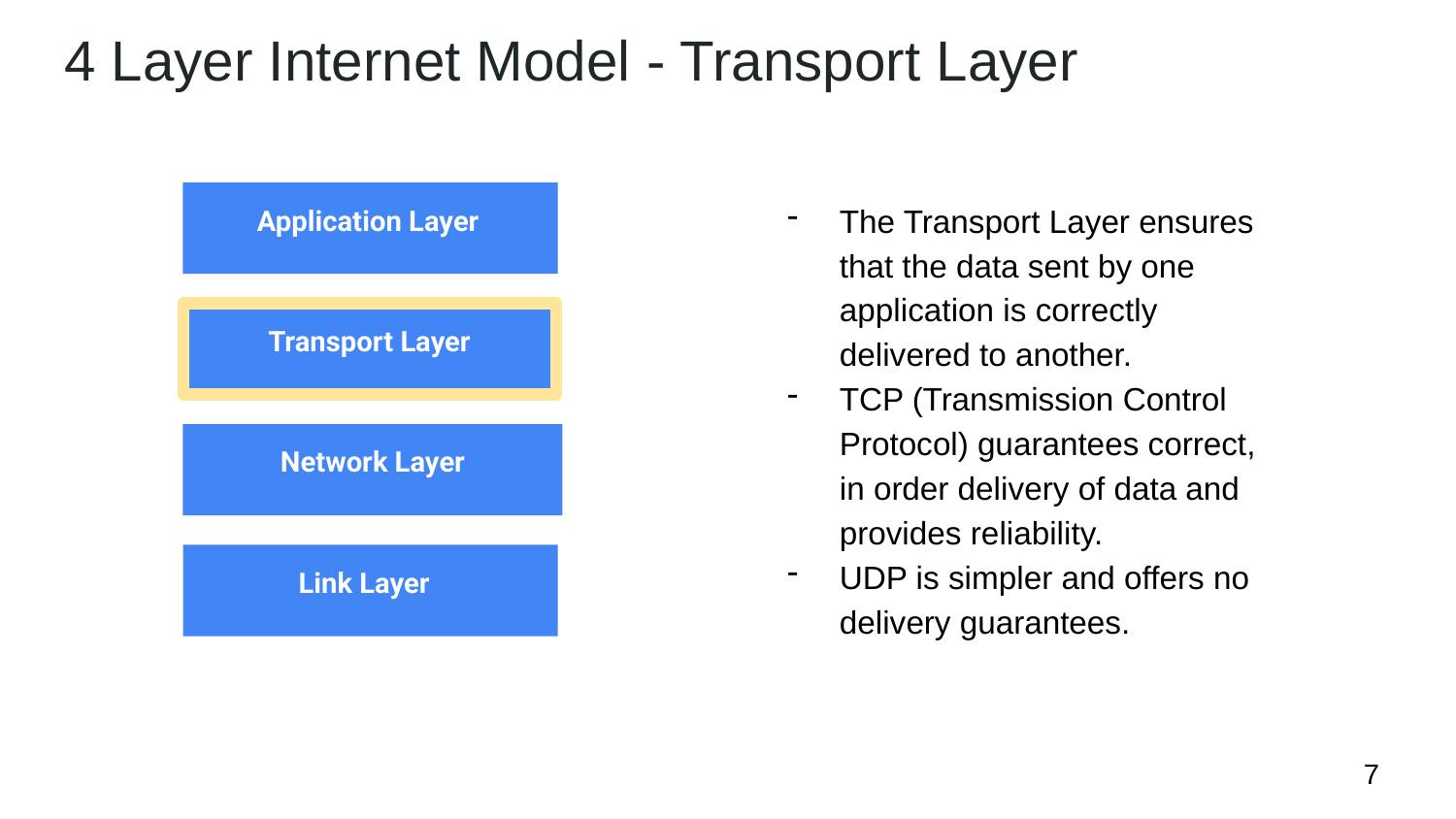

# 4 Layer Internet Model - Transport Layer

The Transport Layer ensures that the data sent by one application is correctly delivered to another.
TCP (Transmission Control Protocol) guarantees correct, in order delivery of data and provides reliability.
UDP is simpler and offers no delivery guarantees.

Application Layer

Transport Layer

Network Layer

Link Layer
7